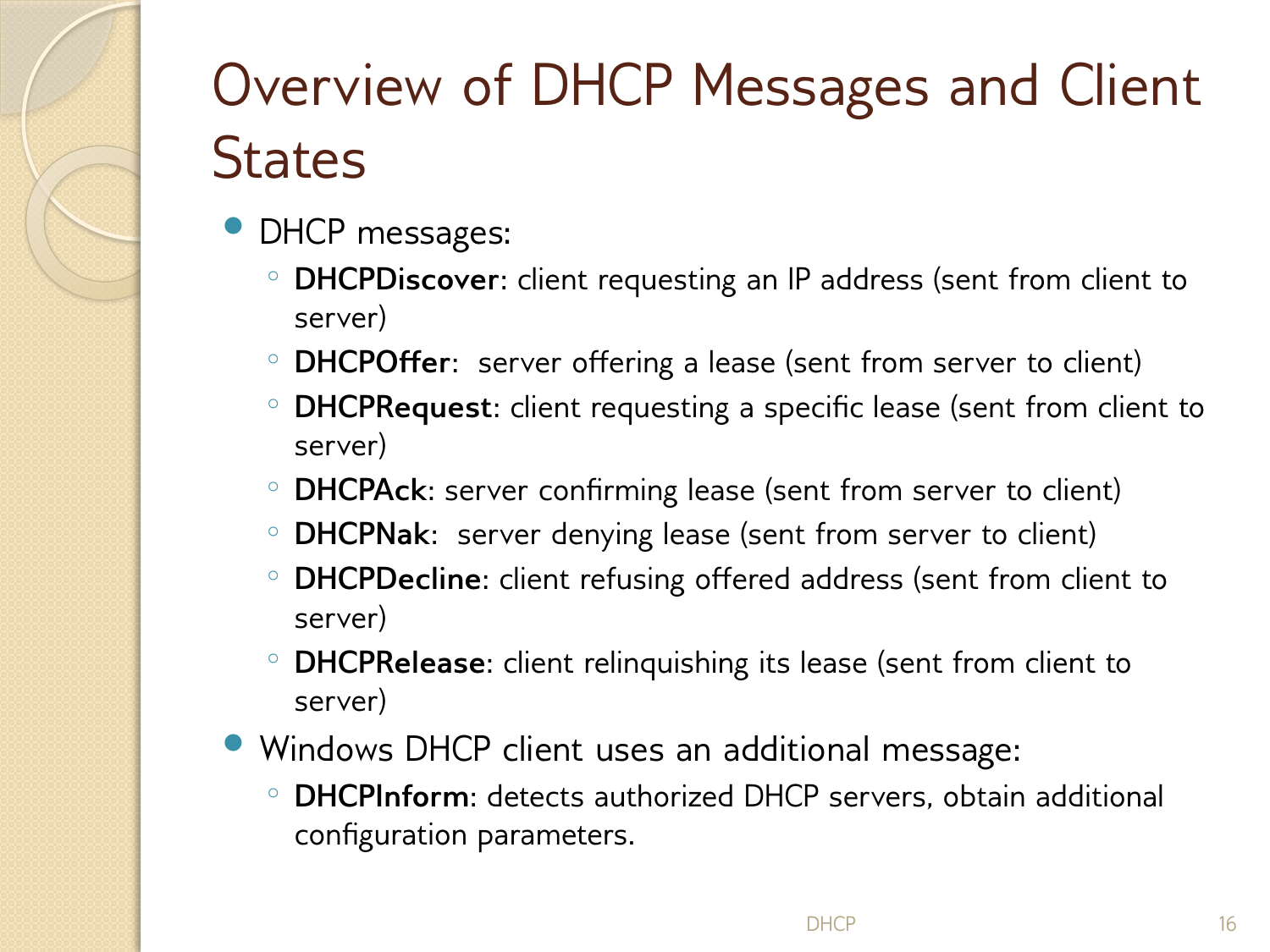

# Overview of DHCP Messages and Client States
DHCP messages:
DHCPDiscover: client requesting an IP address (sent from client to server)
DHCPOffer:  server offering a lease (sent from server to client)
DHCPRequest: client requesting a specific lease (sent from client to server)
DHCPAck: server confirming lease (sent from server to client)
DHCPNak:  server denying lease (sent from server to client)
DHCPDecline: client refusing offered address (sent from client to server)
DHCPRelease: client relinquishing its lease (sent from client to server)
Windows DHCP client uses an additional message:
DHCPInform: detects authorized DHCP servers, obtain additional configuration parameters.

DHCP
16